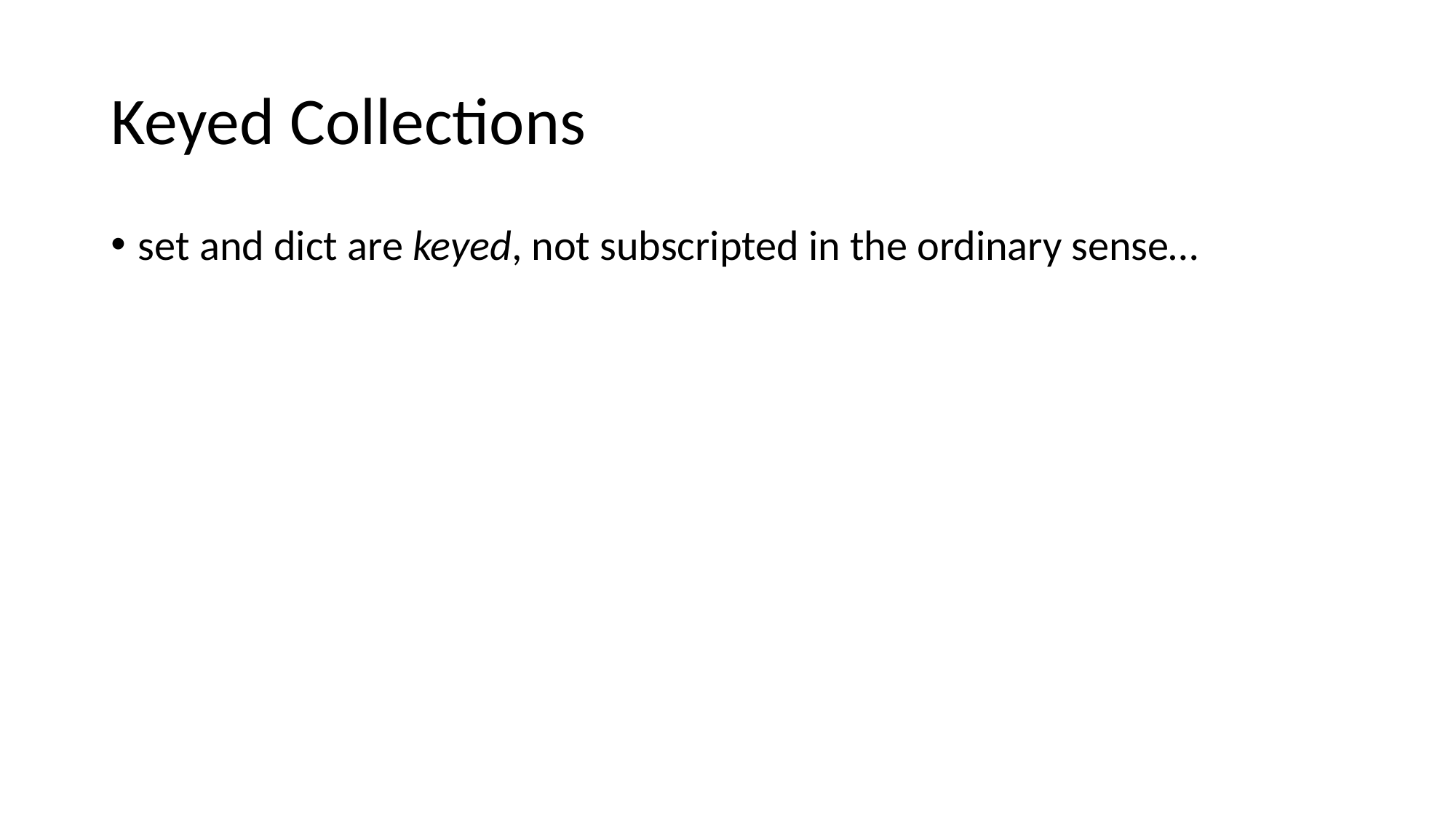

# Keyed Collections
set and dict are keyed, not subscripted in the ordinary sense…